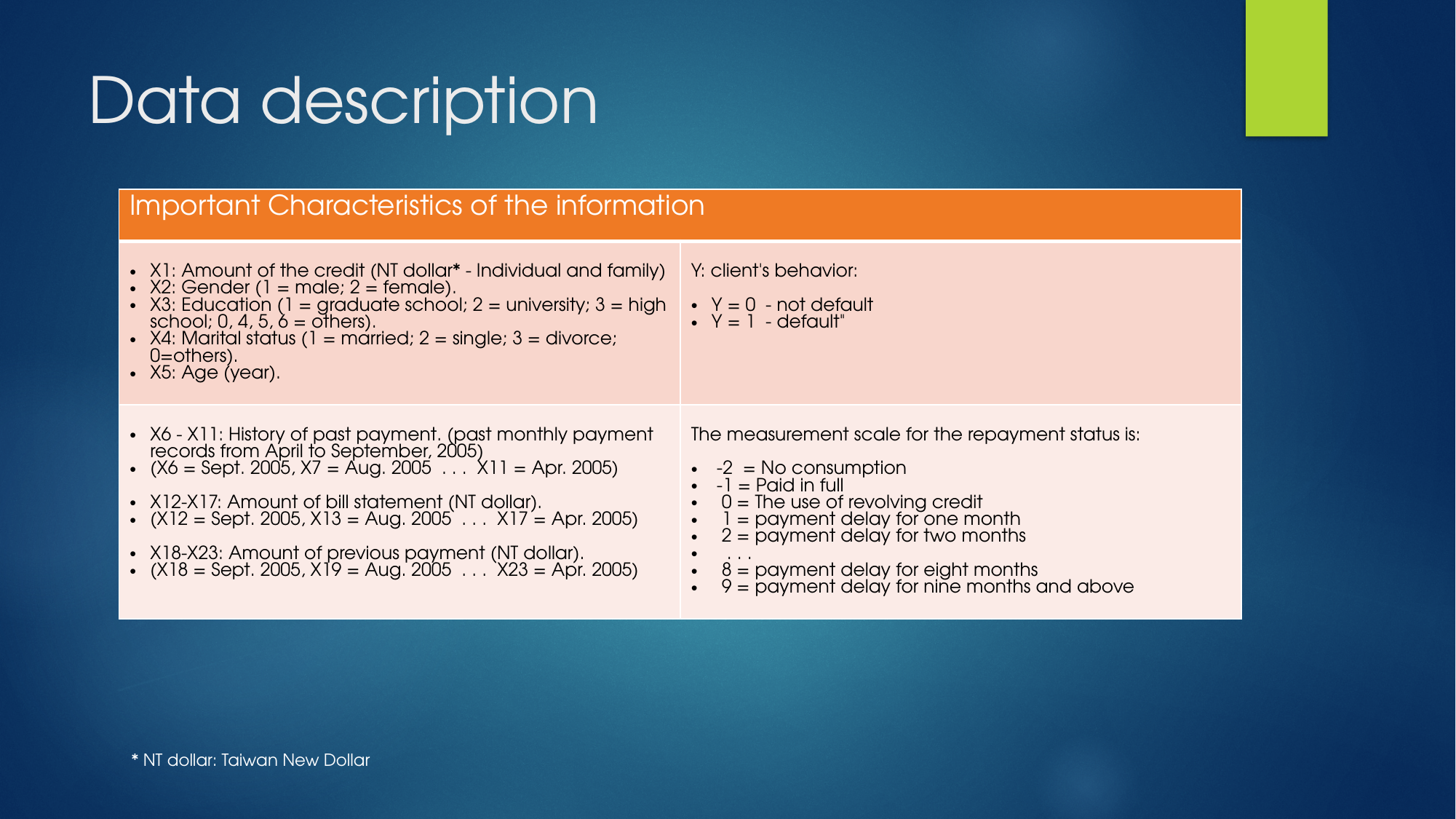

# Data description
| Important Characteristics of the information |  |
| --- | --- |
| X1: Amount of the credit (NT dollar\* - Individual and family) X2: Gender (1 = male; 2 = female). X3: Education (1 = graduate school; 2 = university; 3 = high school; 0, 4, 5, 6 = others). X4: Marital status (1 = married; 2 = single; 3 = divorce; 0=others). X5: Age (year). | Y: client's behavior: Y = 0 - not default Y = 1 - default" |
| X6 - X11: History of past payment. (past monthly payment records from April to September, 2005) (X6 = Sept. 2005, X7 = Aug. 2005 . . . X11 = Apr. 2005) X12-X17: Amount of bill statement (NT dollar). (X12 = Sept. 2005, X13 = Aug. 2005 . . . X17 = Apr. 2005) X18-X23: Amount of previous payment (NT dollar). (X18 = Sept. 2005, X19 = Aug. 2005 . . . X23 = Apr. 2005) | The measurement scale for the repayment status is: -2 = No consumption -1 = Paid in full 0 = The use of revolving credit 1 = payment delay for one month 2 = payment delay for two months . . . 8 = payment delay for eight months 9 = payment delay for nine months and above |
* NT dollar: Taiwan New Dollar